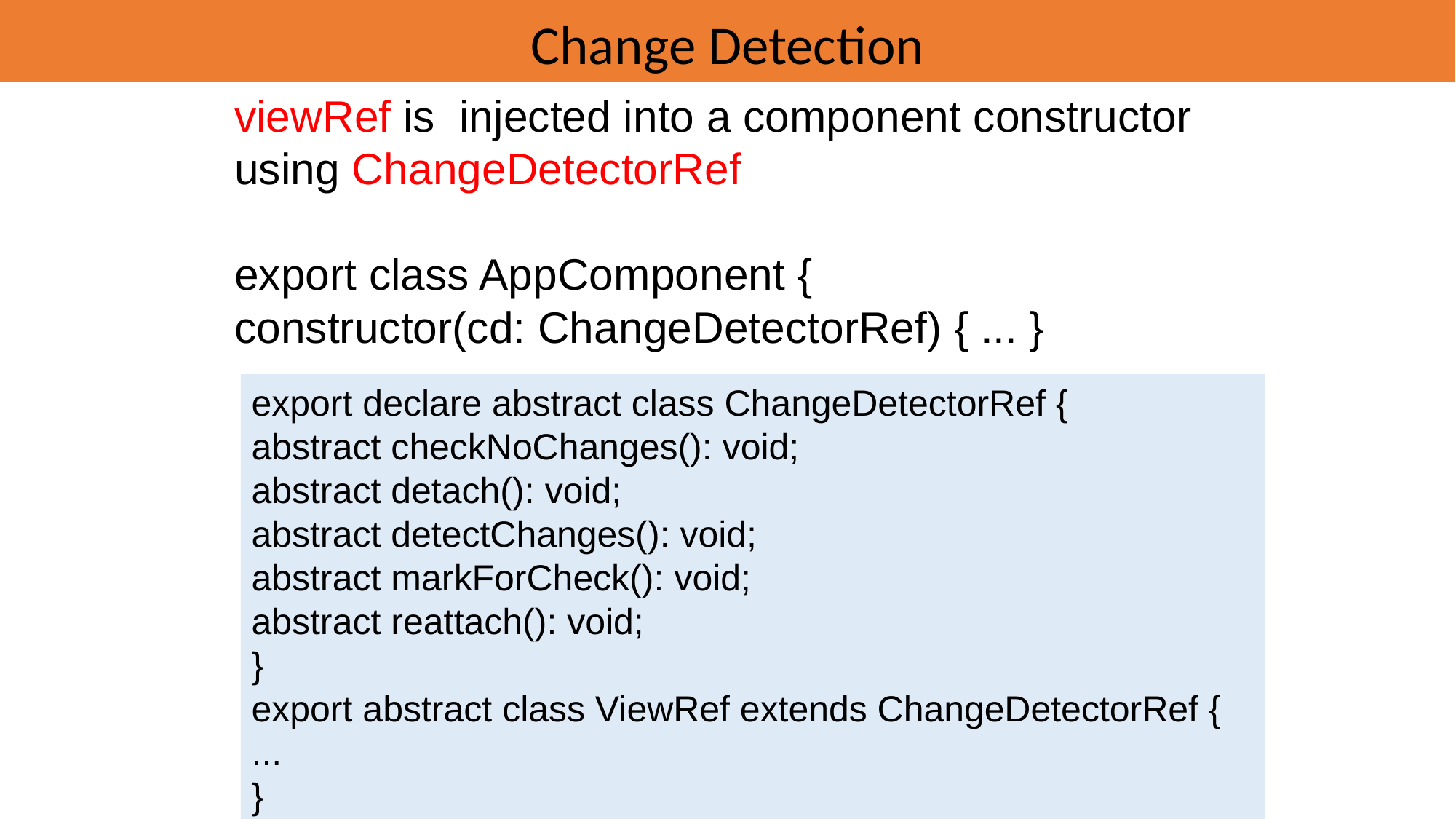

# Change Detection
viewRef is  injected into a component constructor using ChangeDetectorRef

export class AppComponent {
constructor(cd: ChangeDetectorRef) { ... }

export declare abstract class ChangeDetectorRef {
abstract checkNoChanges(): void;
abstract detach(): void;
abstract detectChanges(): void;
abstract markForCheck(): void;
abstract reattach(): void;
}
export abstract class ViewRef extends ChangeDetectorRef {
...
}